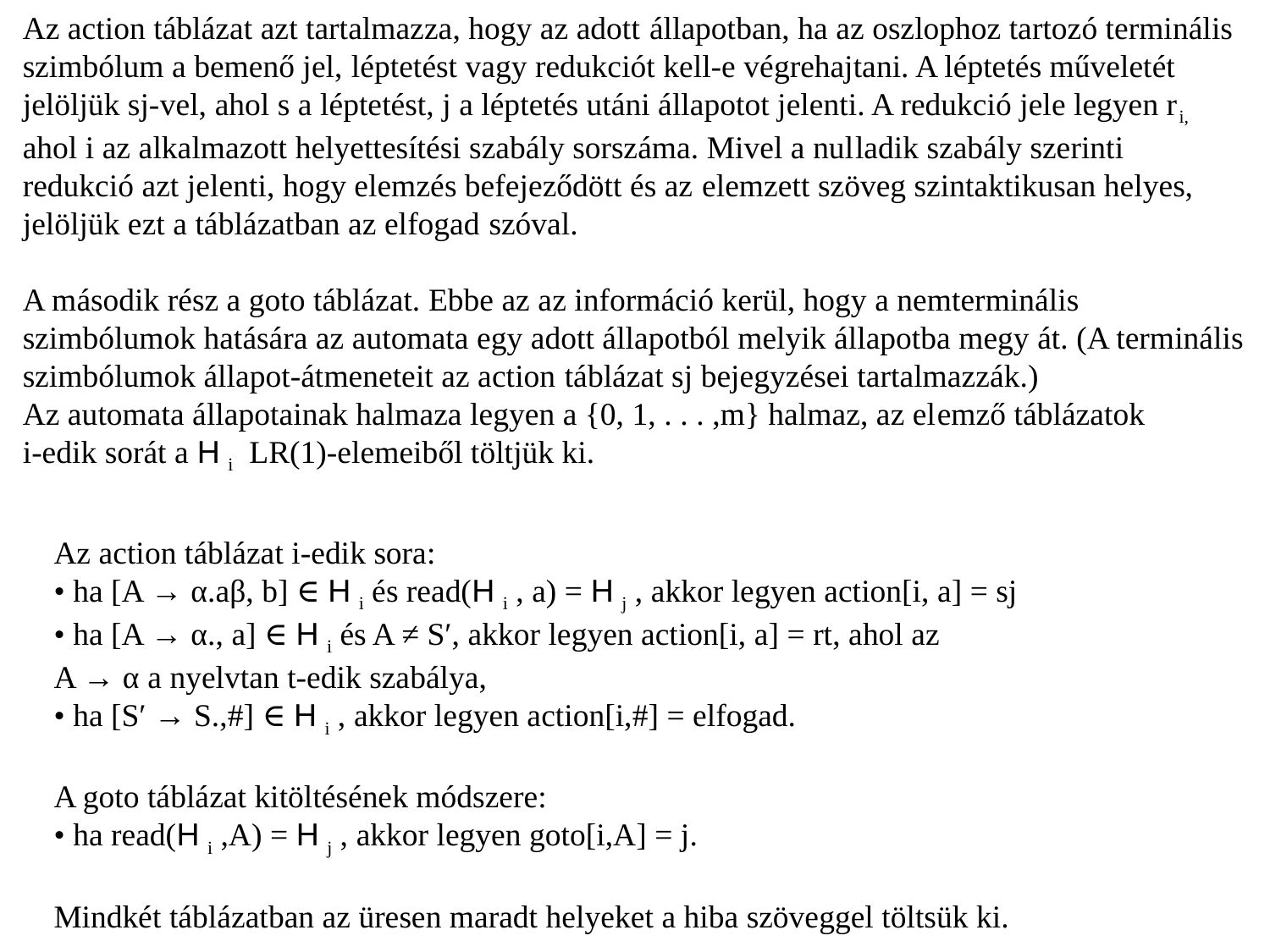

Az action táblázat azt tartalmazza, hogy az adott állapotban, ha az oszlophoz tartozó terminális
szimbólum a bemenő jel, léptetést vagy redukciót kell-e végrehajtani. A léptetés műveletét
jelöljük sj-vel, ahol s a léptetést, j a léptetés utáni állapotot jelenti. A redukció jele legyen ri,
ahol i az alkalmazott helyettesítési szabály sorszáma. Mivel a nulladik szabály szerinti
redukció azt jelenti, hogy elemzés befejeződött és az elemzett szöveg szintaktikusan helyes,
jelöljük ezt a táblázatban az elfogad szóval.

A második rész a goto táblázat. Ebbe az az információ kerül, hogy a nemterminális
szimbólumok hatására az automata egy adott állapotból melyik állapotba megy át. (A terminális
szimbólumok állapot-átmeneteit az action táblázat sj bejegyzései tartalmazzák.)
Az automata állapotainak halmaza legyen a {0, 1, . . . ,m} halmaz, az elemző táblázatok
i-edik sorát a H i  LR(1)-elemeiből töltjük ki.

Az action táblázat i-edik sora:
• ha [A → α.aβ, b] ∈ H i és read(H i , a) = H j , akkor legyen action[i, a] = sj
• ha [A → α., a] ∈ H i és A ≠ S′, akkor legyen action[i, a] = rt, ahol az
A → α a nyelvtan t-edik szabálya,
• ha [S′ → S.,#] ∈ H i , akkor legyen action[i,#] = elfogad.

A goto táblázat kitöltésének módszere:
• ha read(H i ,A) = H j , akkor legyen goto[i,A] = j.

Mindkét táblázatban az üresen maradt helyeket a hiba szöveggel töltsük ki.